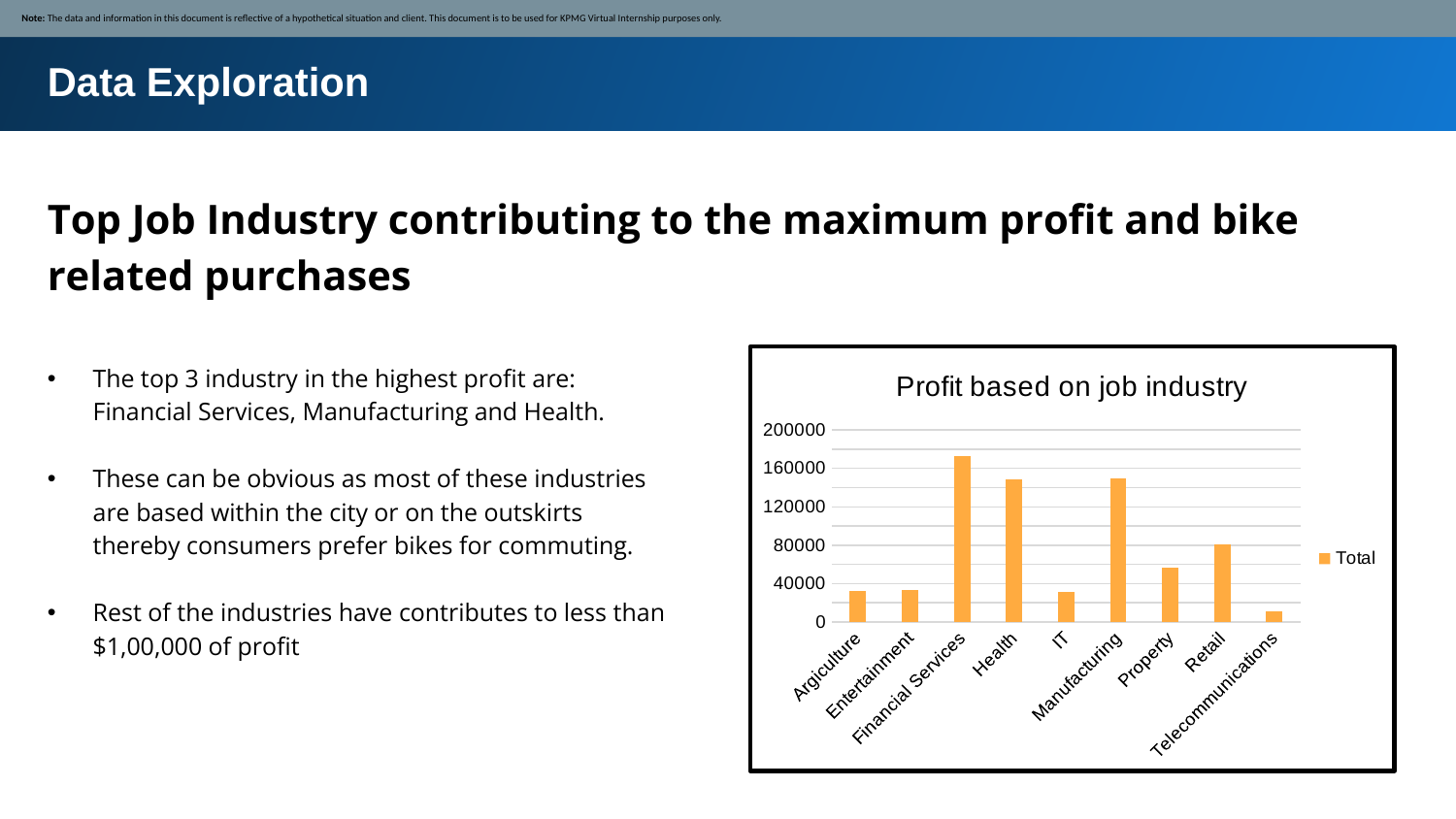

Note: The data and information in this document is reflective of a hypothetical situation and client. This document is to be used for KPMG Virtual Internship purposes only.
Data Exploration
Top Job Industry contributing to the maximum profit and bike related purchases
The top 3 industry in the highest profit are: Financial Services, Manufacturing and Health.

These can be obvious as most of these industries are based within the city or on the outskirts thereby consumers prefer bikes for commuting.

Rest of the industries have contributes to less than $1,00,000 of profit

### Chart: Profit based on job industry

| Category | Total |
|---|---|
| Argiculture | 32367.71 |
| Entertainment | 33390.94 |
| Financial Services | 172939.59999999986 |
| Health | 148110.72000000003 |
| IT | 31617.849999999988 |
| Manufacturing | 149243.01999999996 |
| Property | 56237.669999999984 |
| Retail | 80311.54000000001 |
| Telecommunications | 10740.54 |